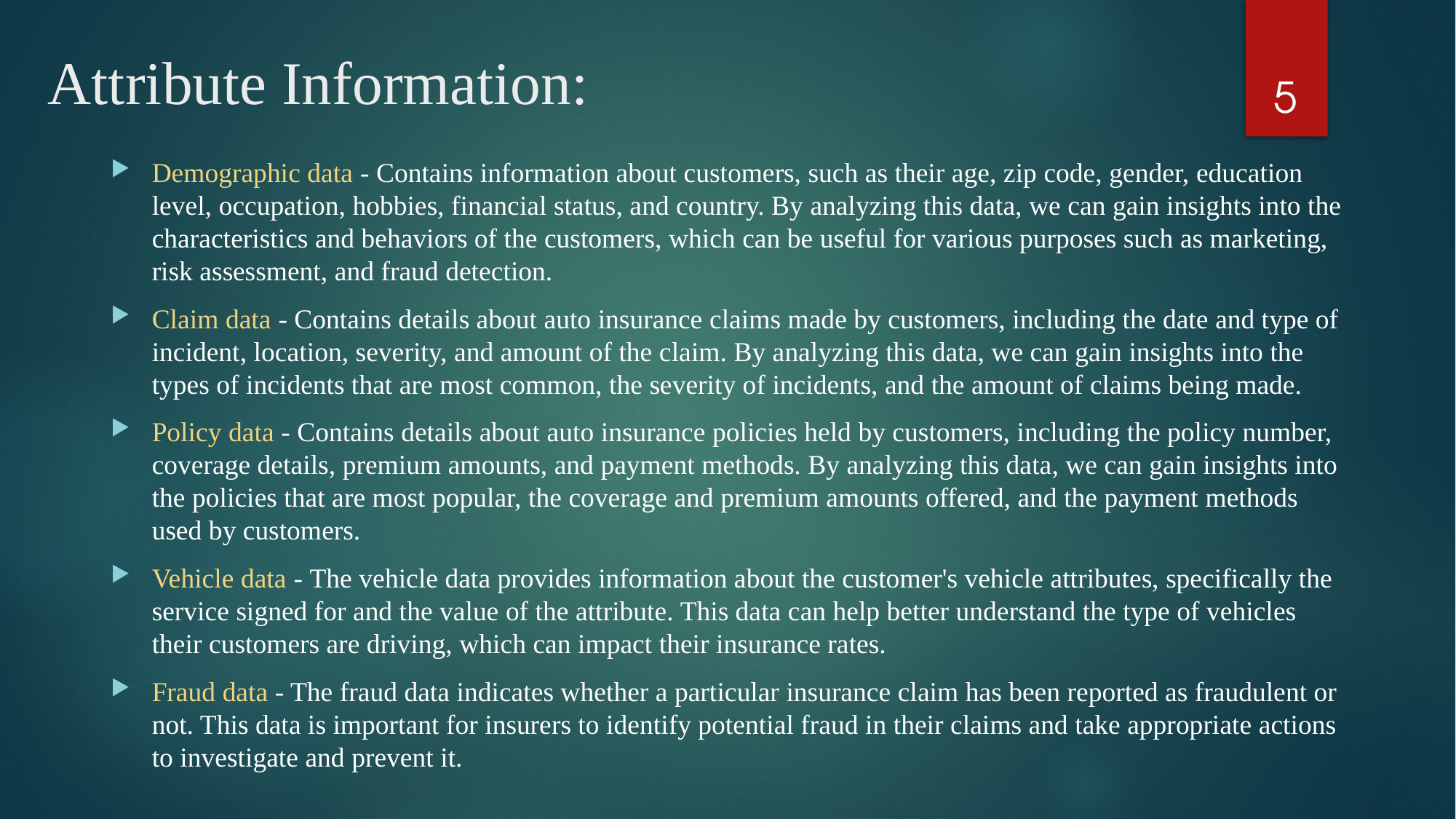

5
# Attribute Information:
Demographic data - Contains information about customers, such as their age, zip code, gender, education level, occupation, hobbies, financial status, and country. By analyzing this data, we can gain insights into the characteristics and behaviors of the customers, which can be useful for various purposes such as marketing, risk assessment, and fraud detection.
Claim data - Contains details about auto insurance claims made by customers, including the date and type of incident, location, severity, and amount of the claim. By analyzing this data, we can gain insights into the types of incidents that are most common, the severity of incidents, and the amount of claims being made.
Policy data - Contains details about auto insurance policies held by customers, including the policy number, coverage details, premium amounts, and payment methods. By analyzing this data, we can gain insights into the policies that are most popular, the coverage and premium amounts offered, and the payment methods used by customers.
Vehicle data - The vehicle data provides information about the customer's vehicle attributes, specifically the service signed for and the value of the attribute. This data can help better understand the type of vehicles their customers are driving, which can impact their insurance rates.
Fraud data - The fraud data indicates whether a particular insurance claim has been reported as fraudulent or not. This data is important for insurers to identify potential fraud in their claims and take appropriate actions to investigate and prevent it.